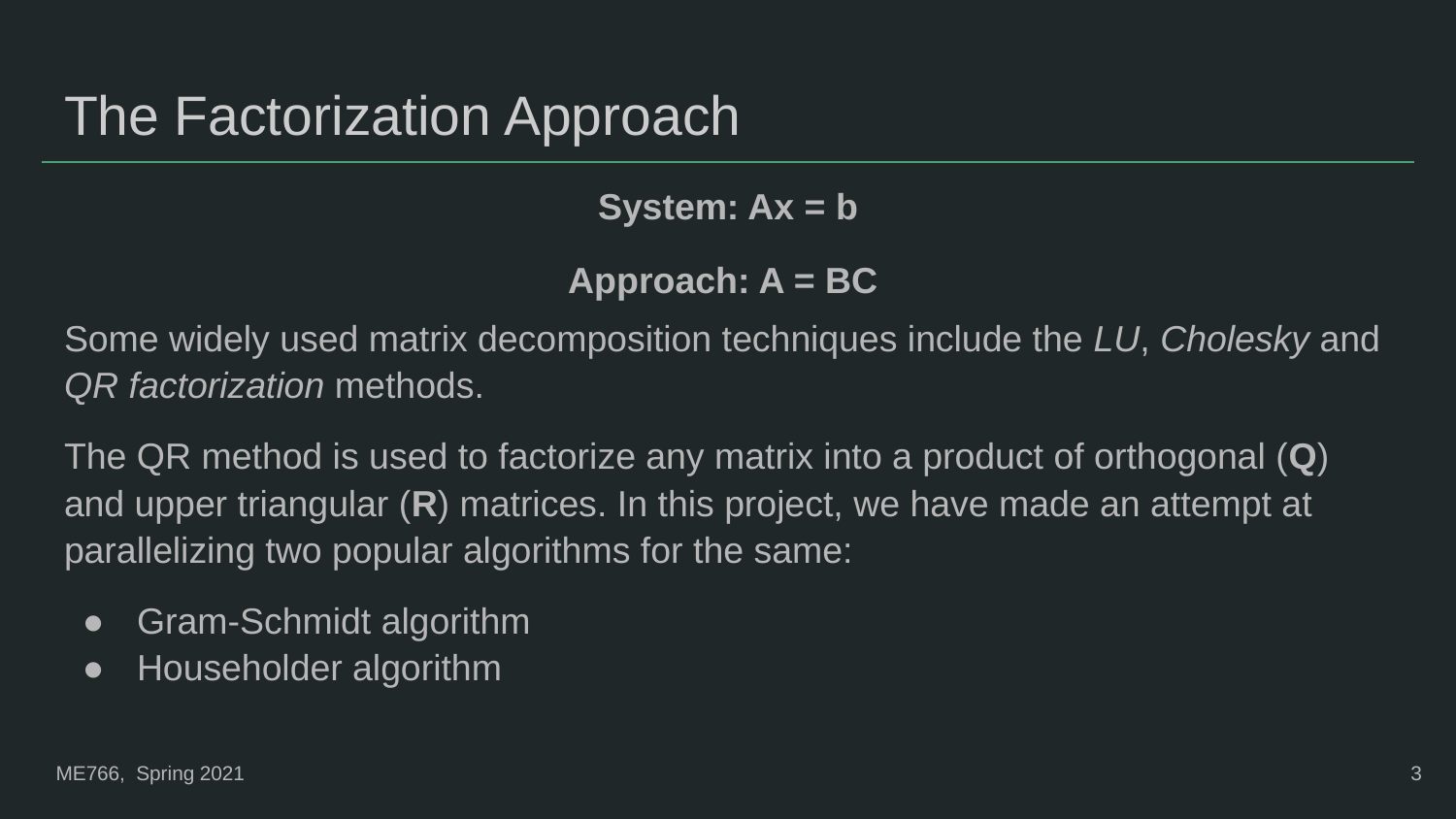

# The Factorization Approach

Some widely used matrix decomposition techniques include the LU, Cholesky and QR factorization methods.
The QR method is used to factorize any matrix into a product of orthogonal (Q) and upper triangular (R) matrices. In this project, we have made an attempt at parallelizing two popular algorithms for the same:
Gram-Schmidt algorithm
Householder algorithm
System: Ax = b
Approach: A = BC
3
ME766,  Spring 2021